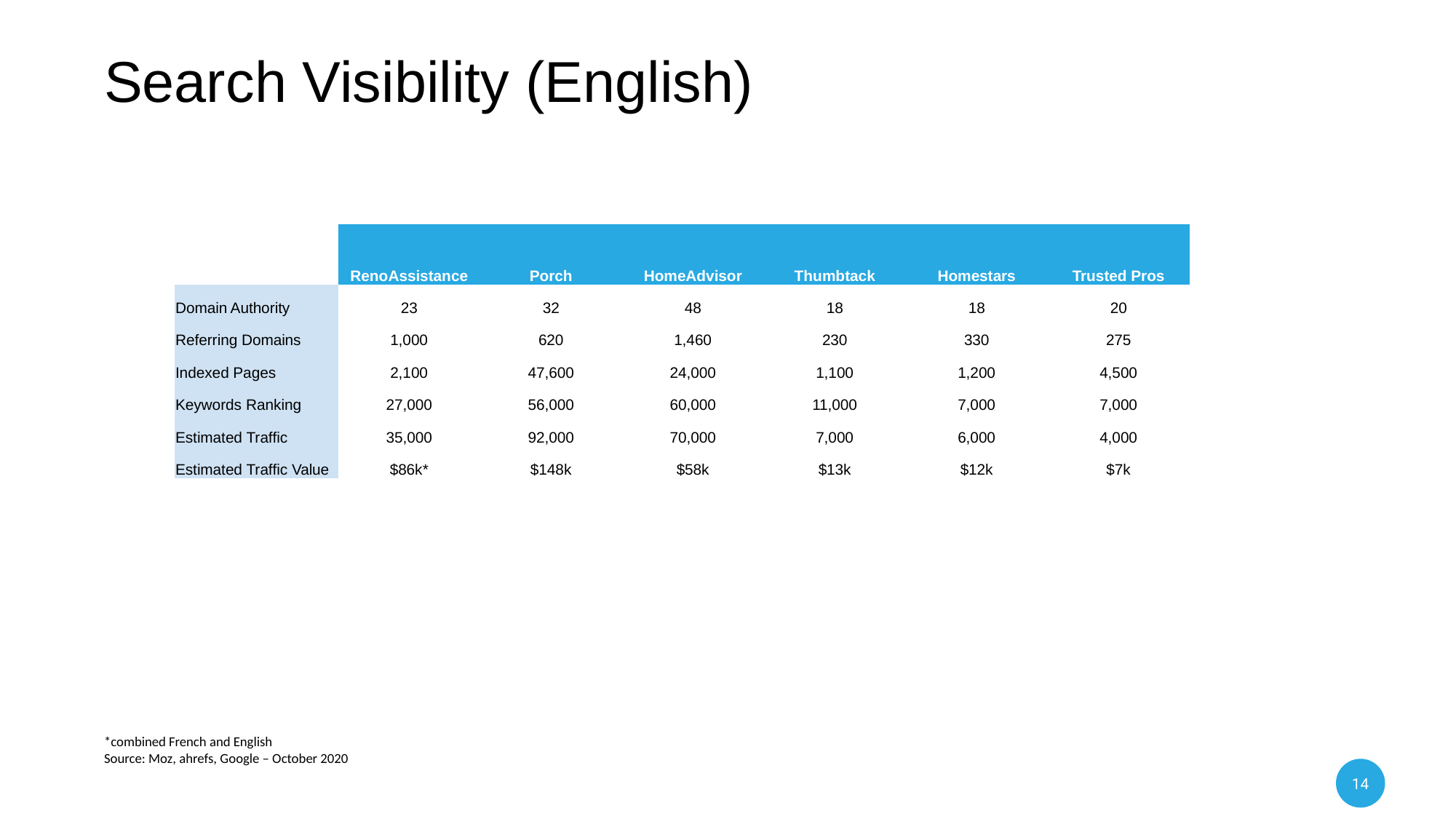

Search Visibility (English)
|  | RenoAssistance | Porch | HomeAdvisor | Thumbtack | Homestars | Trusted Pros |
| --- | --- | --- | --- | --- | --- | --- |
| Domain Authority | 23 | 32 | 48 | 18 | 18 | 20 |
| Referring Domains | 1,000 | 620 | 1,460 | 230 | 330 | 275 |
| Indexed Pages | 2,100 | 47,600 | 24,000 | 1,100 | 1,200 | 4,500 |
| Keywords Ranking | 27,000 | 56,000 | 60,000 | 11,000 | 7,000 | 7,000 |
| Estimated Traffic | 35,000 | 92,000 | 70,000 | 7,000 | 6,000 | 4,000 |
| Estimated Traffic Value | $86k\* | $148k | $58k | $13k | $12k | $7k |
*combined French and English
Source: Moz, ahrefs, Google – October 2020